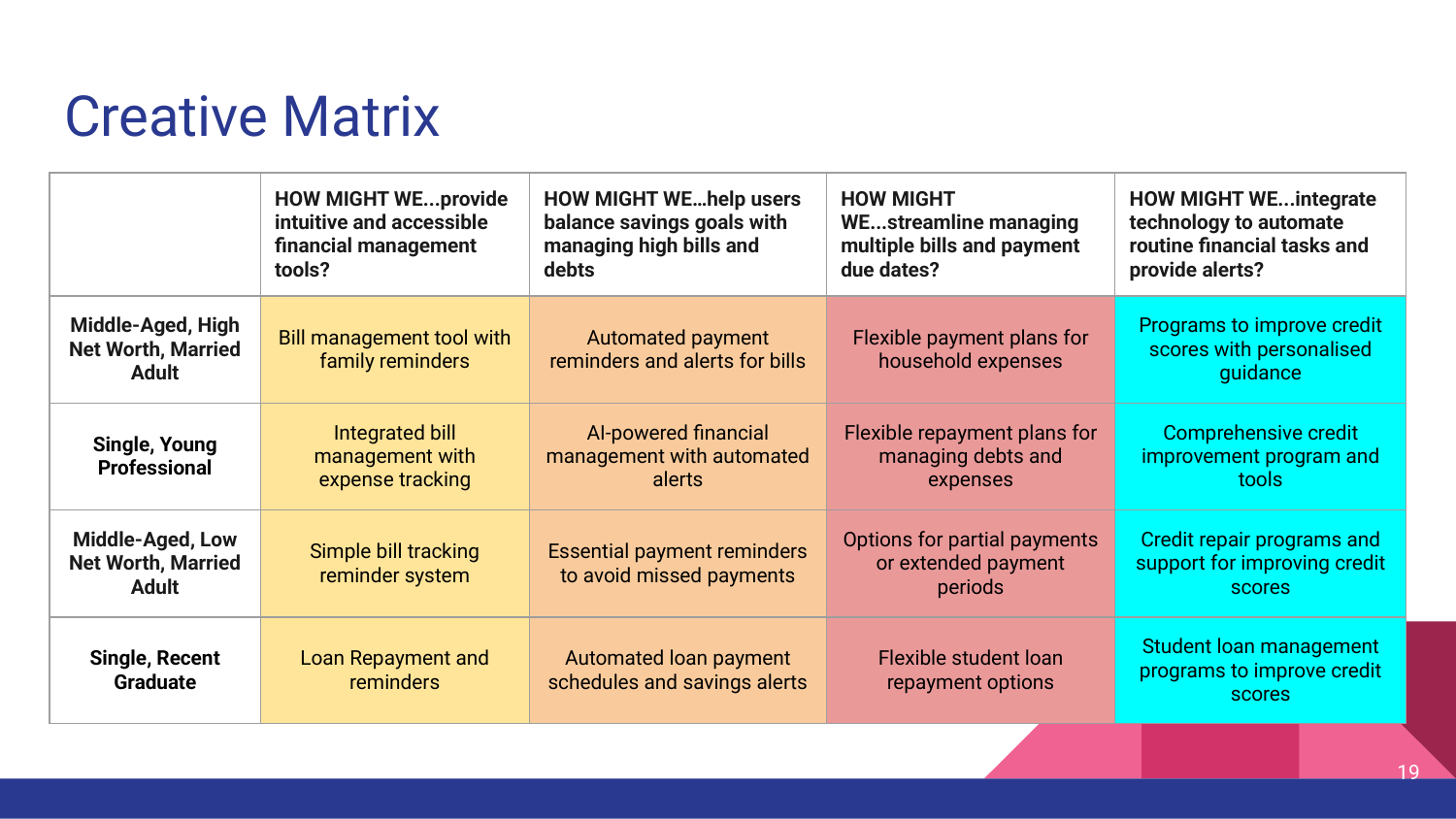

# Creative Matrix
|  | HOW MIGHT WE...provide intuitive and accessible financial management tools? | HOW MIGHT WE…help users balance savings goals with managing high bills and debts | HOW MIGHT WE...streamline managing multiple bills and payment due dates? | HOW MIGHT WE...integrate technology to automate routine financial tasks and provide alerts? |
| --- | --- | --- | --- | --- |
| Middle-Aged, High Net Worth, Married Adult | Bill management tool with family reminders | Automated payment reminders and alerts for bills | Flexible payment plans for household expenses | Programs to improve credit scores with personalised guidance |
| Single, Young Professional | Integrated bill management with expense tracking | AI-powered financial management with automated alerts | Flexible repayment plans for managing debts and expenses | Comprehensive credit improvement program and tools |
| Middle-Aged, Low Net Worth, Married Adult | Simple bill tracking reminder system | Essential payment reminders to avoid missed payments | Options for partial payments or extended payment periods | Credit repair programs and support for improving credit scores |
| Single, Recent Graduate | Loan Repayment and reminders | Automated loan payment schedules and savings alerts | Flexible student loan repayment options | Student loan management programs to improve credit scores |
19